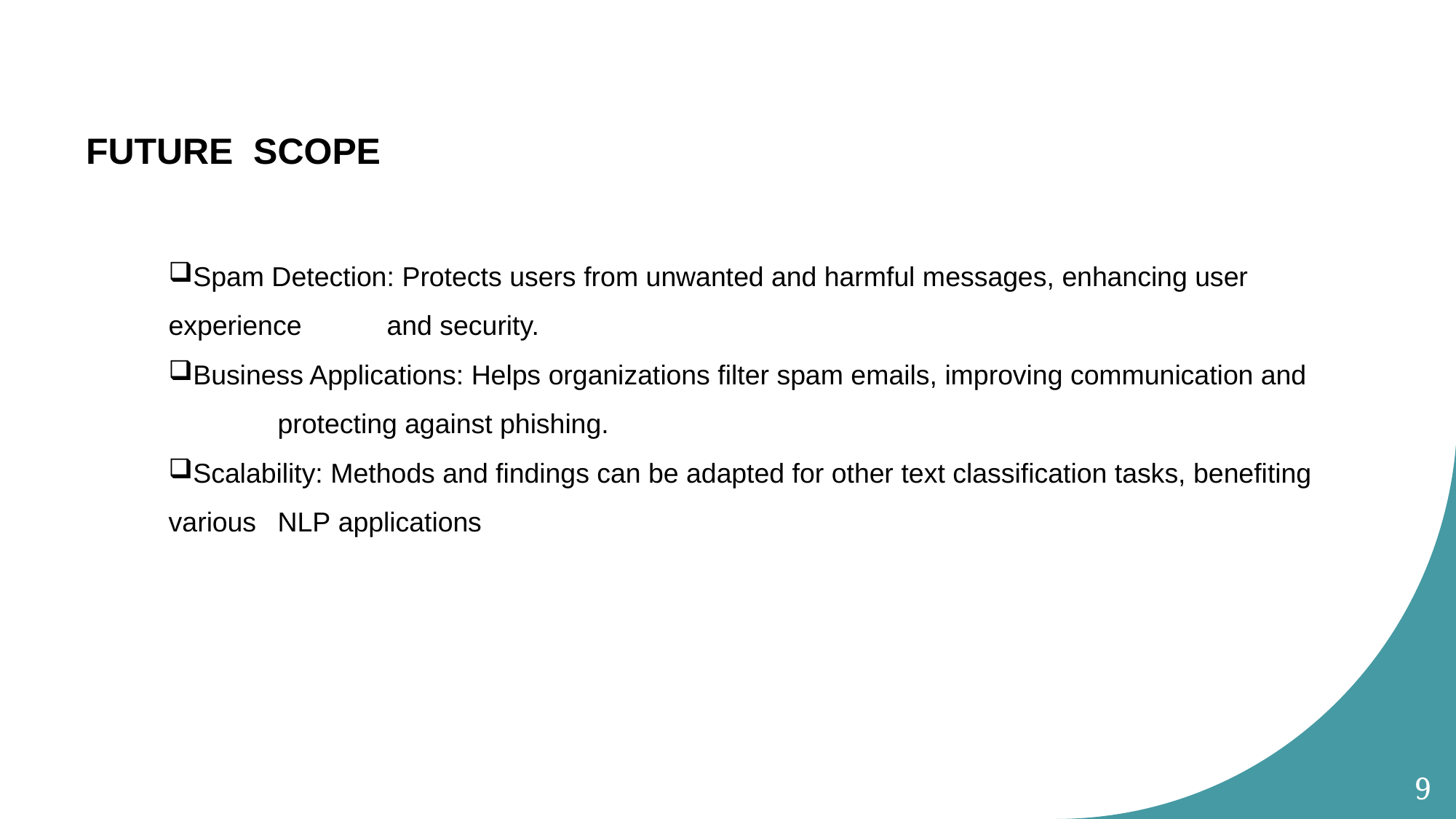

FUTURE  SCOPE
Spam Detection: Protects users from unwanted and harmful messages, enhancing user experience    	and security.
Business Applications: Helps organizations filter spam emails, improving communication and 		protecting against phishing.
Scalability: Methods and findings can be adapted for other text classification tasks, benefiting various 	NLP applications
9